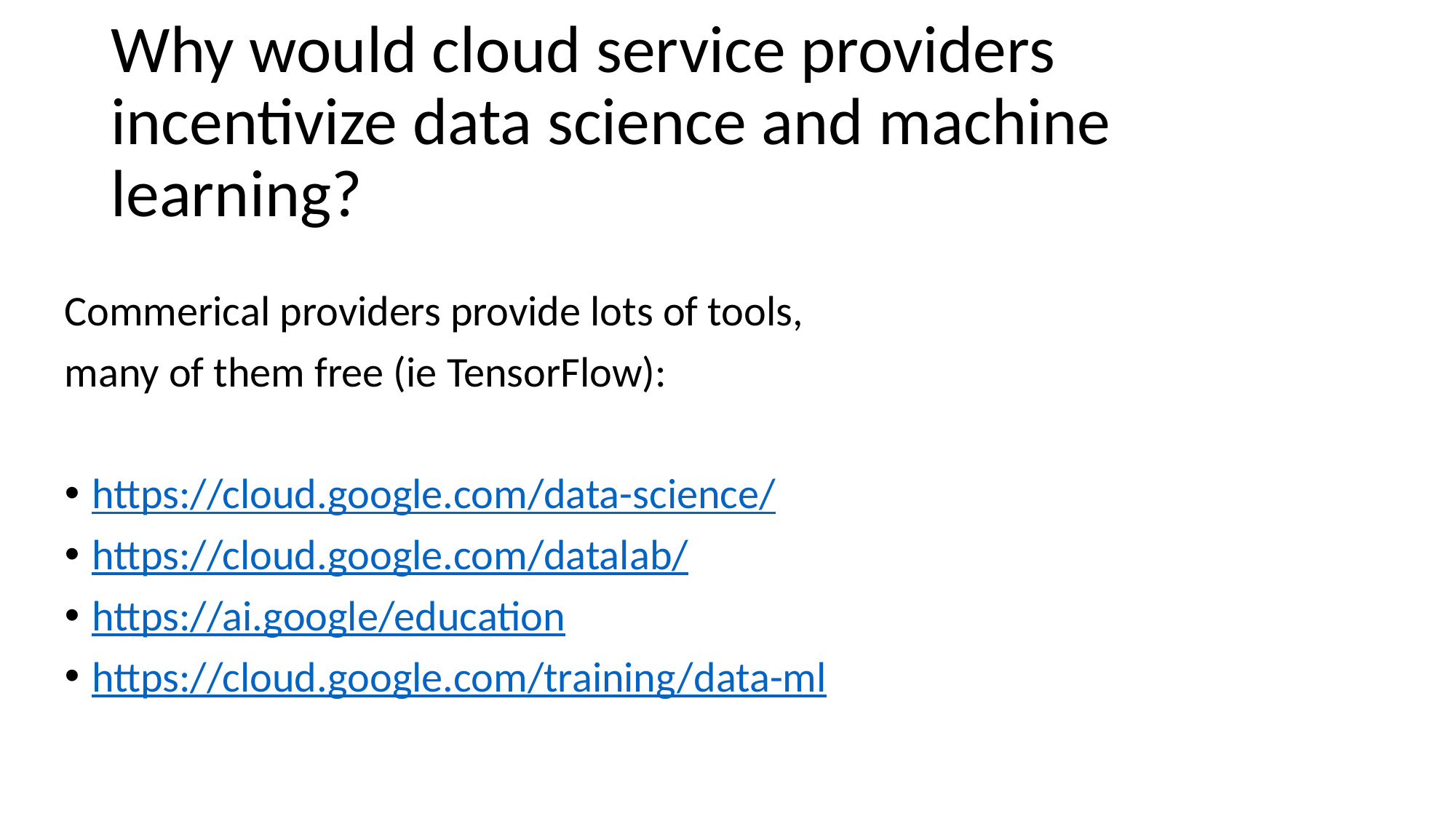

# Why would cloud service providers incentivize data science and machine learning?

Commerical providers provide lots of tools,
many of them free (ie TensorFlow):

https://cloud.google.com/data-science/
https://cloud.google.com/datalab/
https://ai.google/education
https://cloud.google.com/training/data-ml